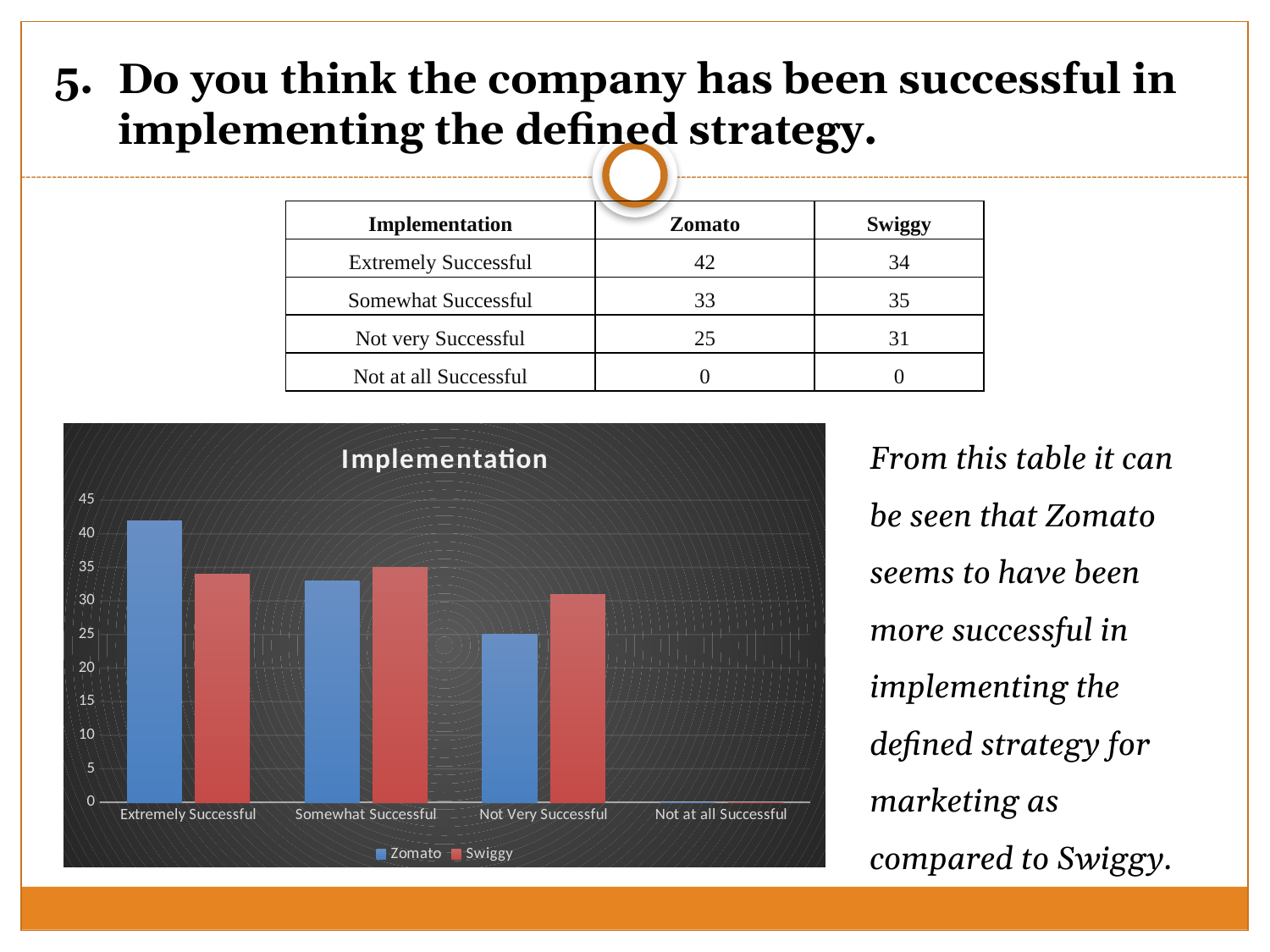

# Do you think the company has been successful in implementing the defined strategy.
| Implementation | Zomato | Swiggy |
| --- | --- | --- |
| Extremely Successful | 42 | 34 |
| Somewhat Successful | 33 | 35 |
| Not very Successful | 25 | 31 |
| Not at all Successful | 0 | 0 |
From this table it can be seen that Zomato seems to have been more successful in implementing the defined strategy for marketing as compared to Swiggy.

### Chart: Implementation

| Category | Zomato | Swiggy |
|---|---|---|
| Extremely Successful | 42.0 | 34.0 |
| Somewhat Successful | 33.0 | 35.0 |
| Not Very Successful | 25.0 | 31.0 |
| Not at all Successful | 0.0 | 0.0 |